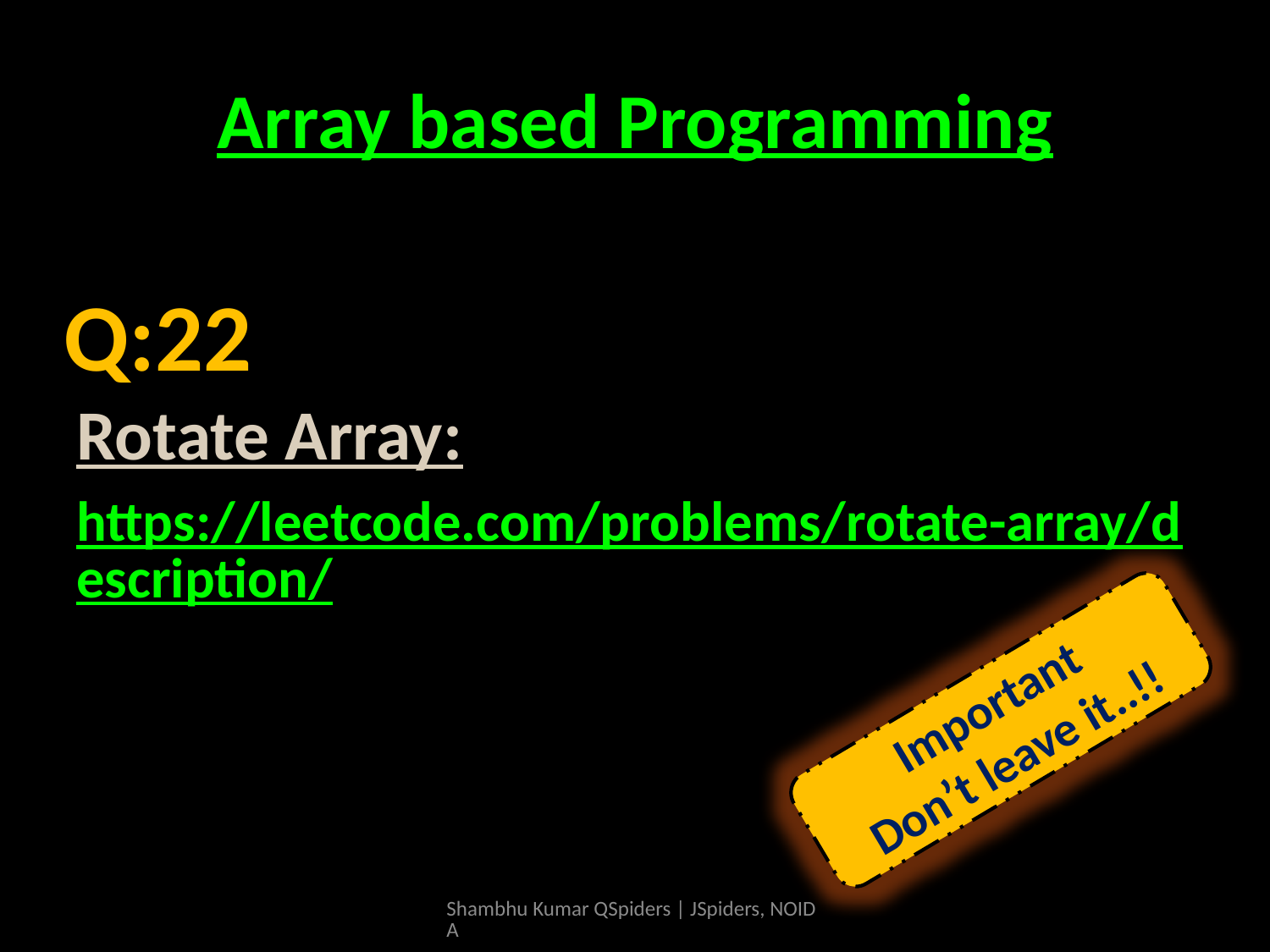

# Array based Programming

Rotate Array:
https://leetcode.com/problems/rotate-array/description/
Q:22
Important
Don’t leave it..!!
Shambhu Kumar QSpiders | JSpiders, NOIDA